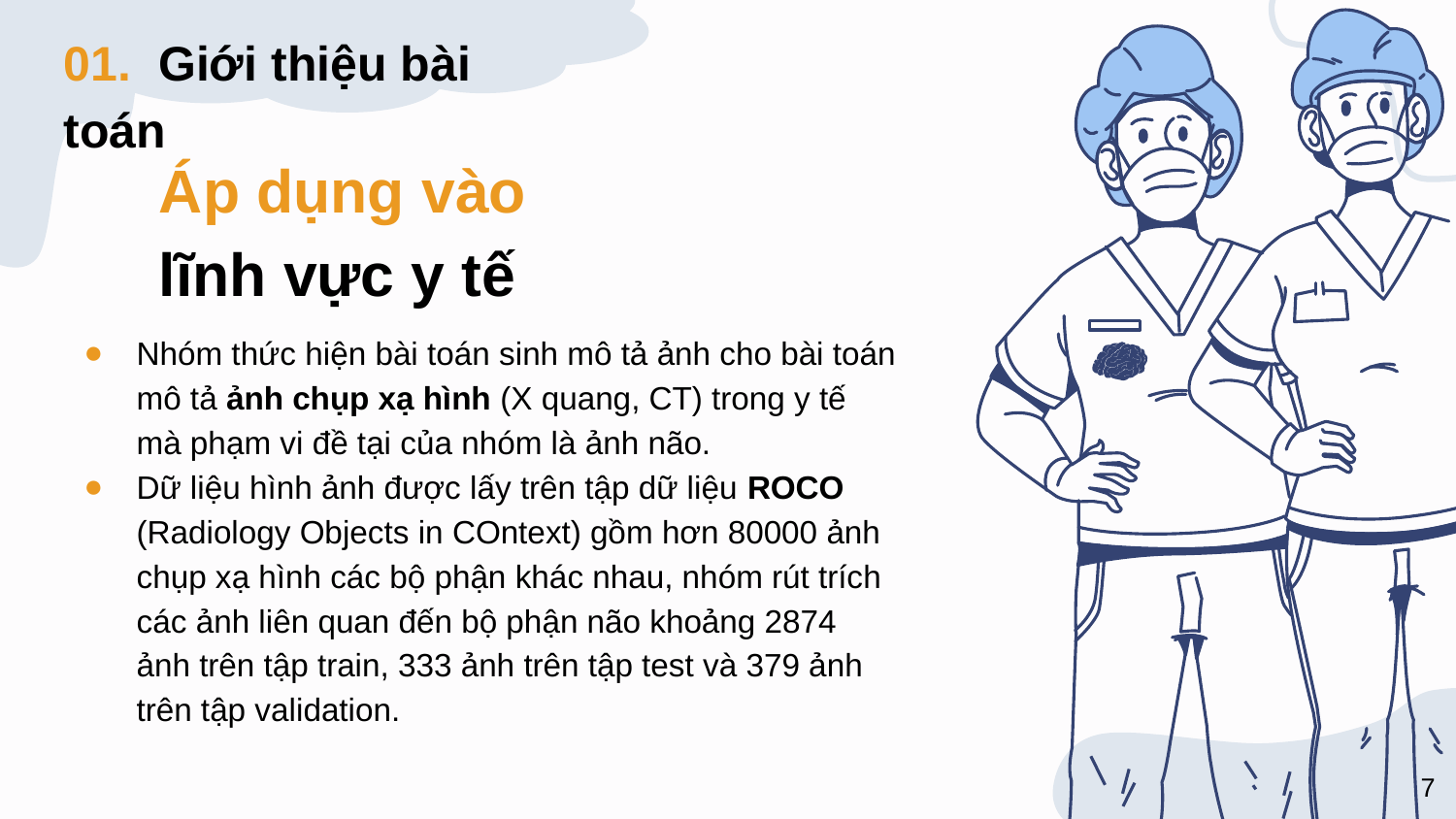

01.  Giới thiệu bài toán

# Áp dụng vào
lĩnh vực y tế
Nhóm thức hiện bài toán sinh mô tả ảnh cho bài toán mô tả ảnh chụp xạ hình (X quang, CT) trong y tế mà phạm vi đề tại của nhóm là ảnh não.
Dữ liệu hình ảnh được lấy trên tập dữ liệu ROCO (Radiology Objects in COntext) gồm hơn 80000 ảnh chụp xạ hình các bộ phận khác nhau, nhóm rút trích các ảnh liên quan đến bộ phận não khoảng 2874 ảnh trên tập train, 333 ảnh trên tập test và 379 ảnh trên tập validation.

7